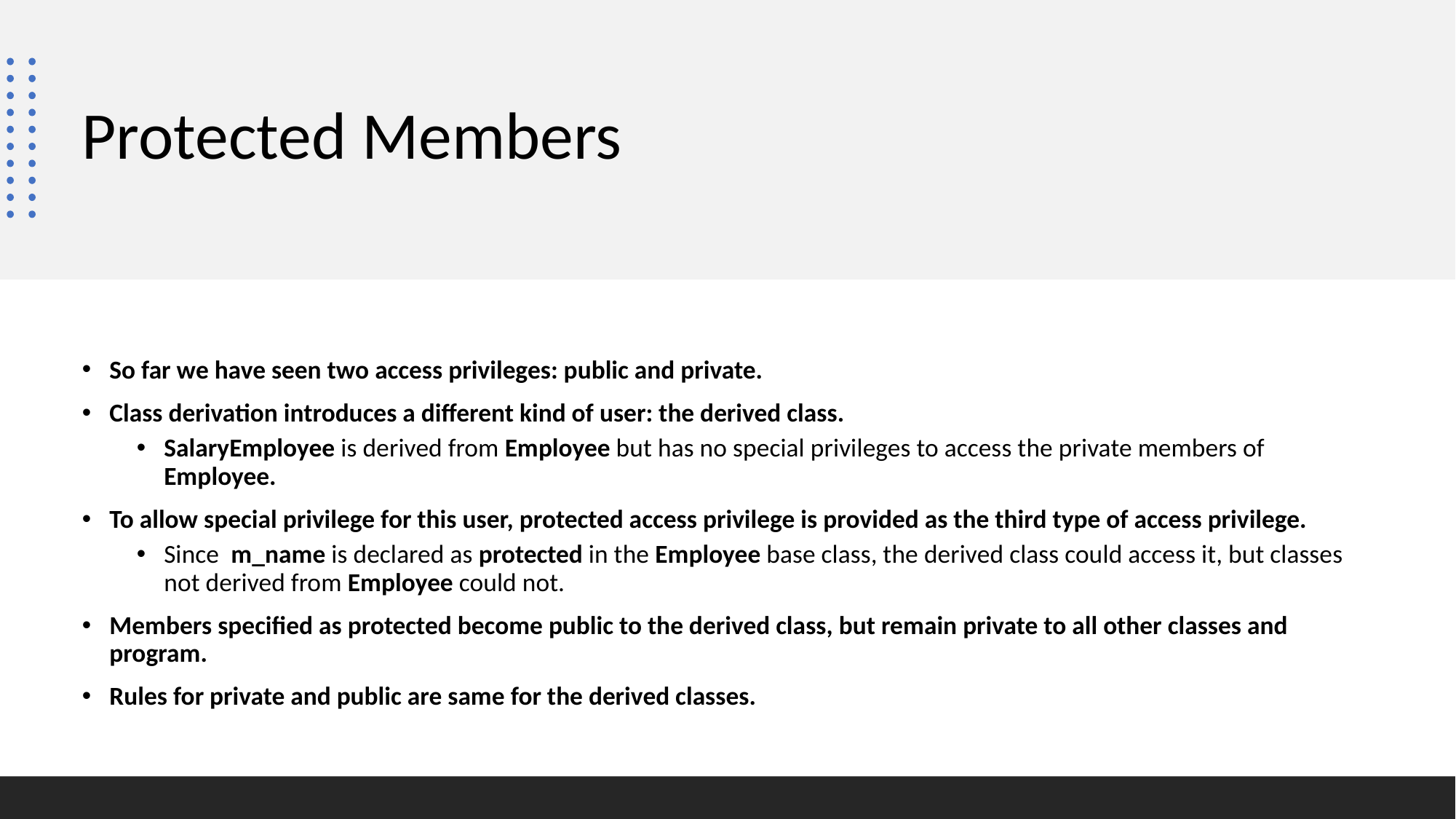

# Protected Members

So far we have seen two access privileges: public and private.
Class derivation introduces a different kind of user: the derived class.
SalaryEmployee is derived from Employee but has no special privileges to access the private members of Employee.
To allow special privilege for this user, protected access privilege is provided as the third type of access privilege.
Since  m_name is declared as protected in the Employee base class, the derived class could access it, but classes not derived from Employee could not.
Members specified as protected become public to the derived class, but remain private to all other classes and program.
Rules for private and public are same for the derived classes.